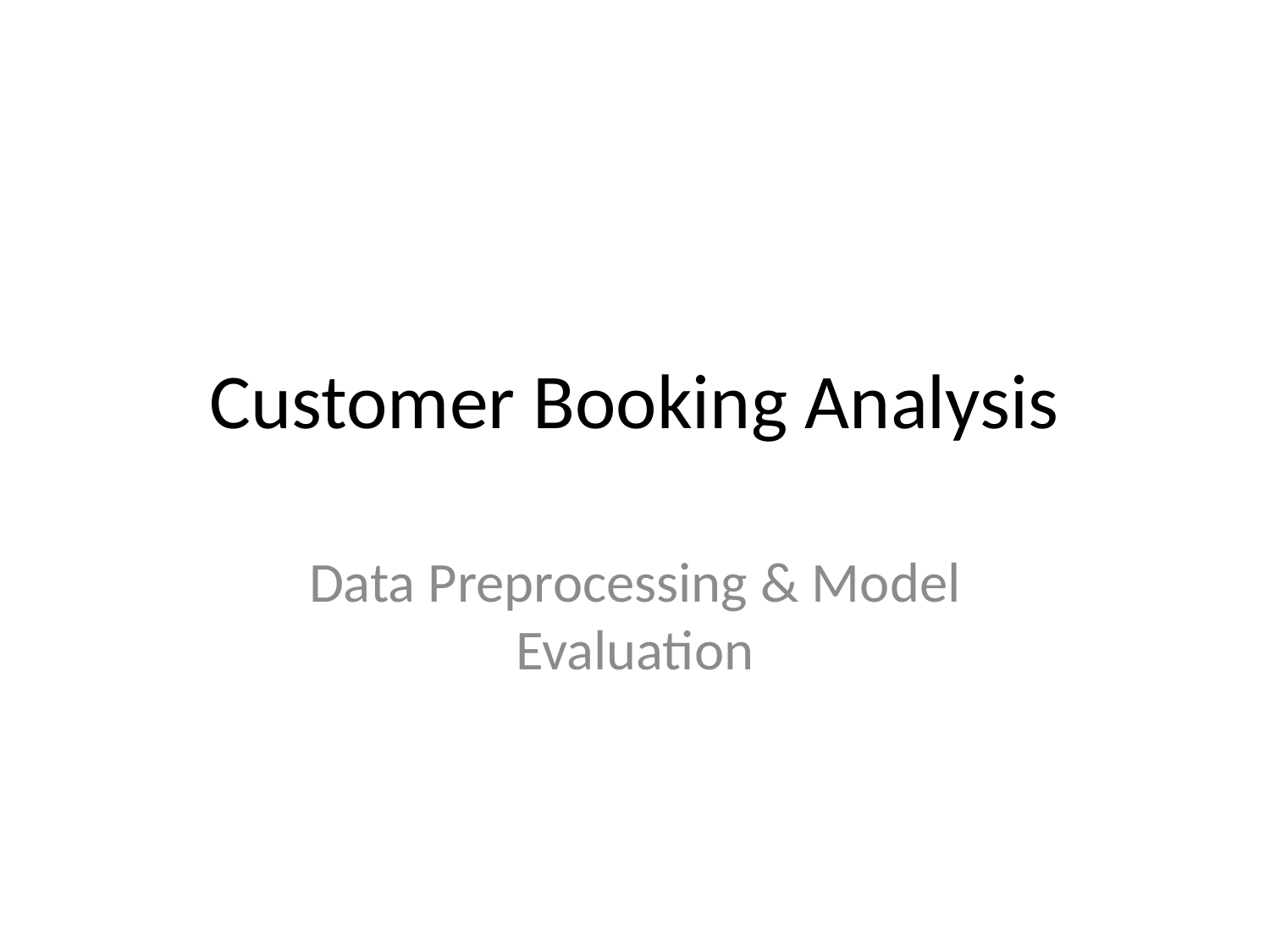

# Customer Booking Analysis
Data Preprocessing & Model Evaluation